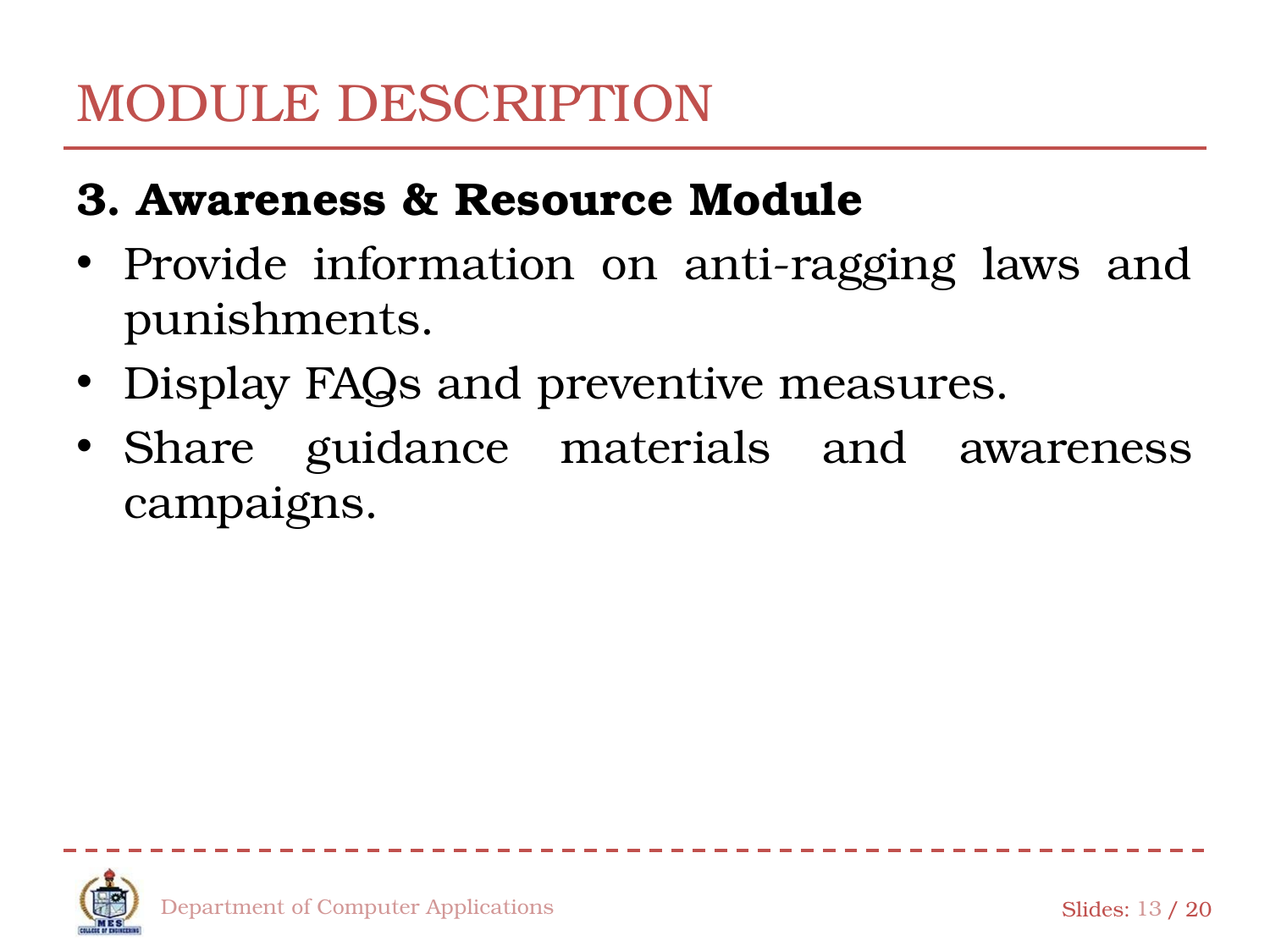

# MODULE DESCRIPTION
3. Awareness & Resource Module
Provide information on anti-ragging laws and punishments.
Display FAQs and preventive measures.
Share guidance materials and awareness campaigns.

Department of Computer Applications
13